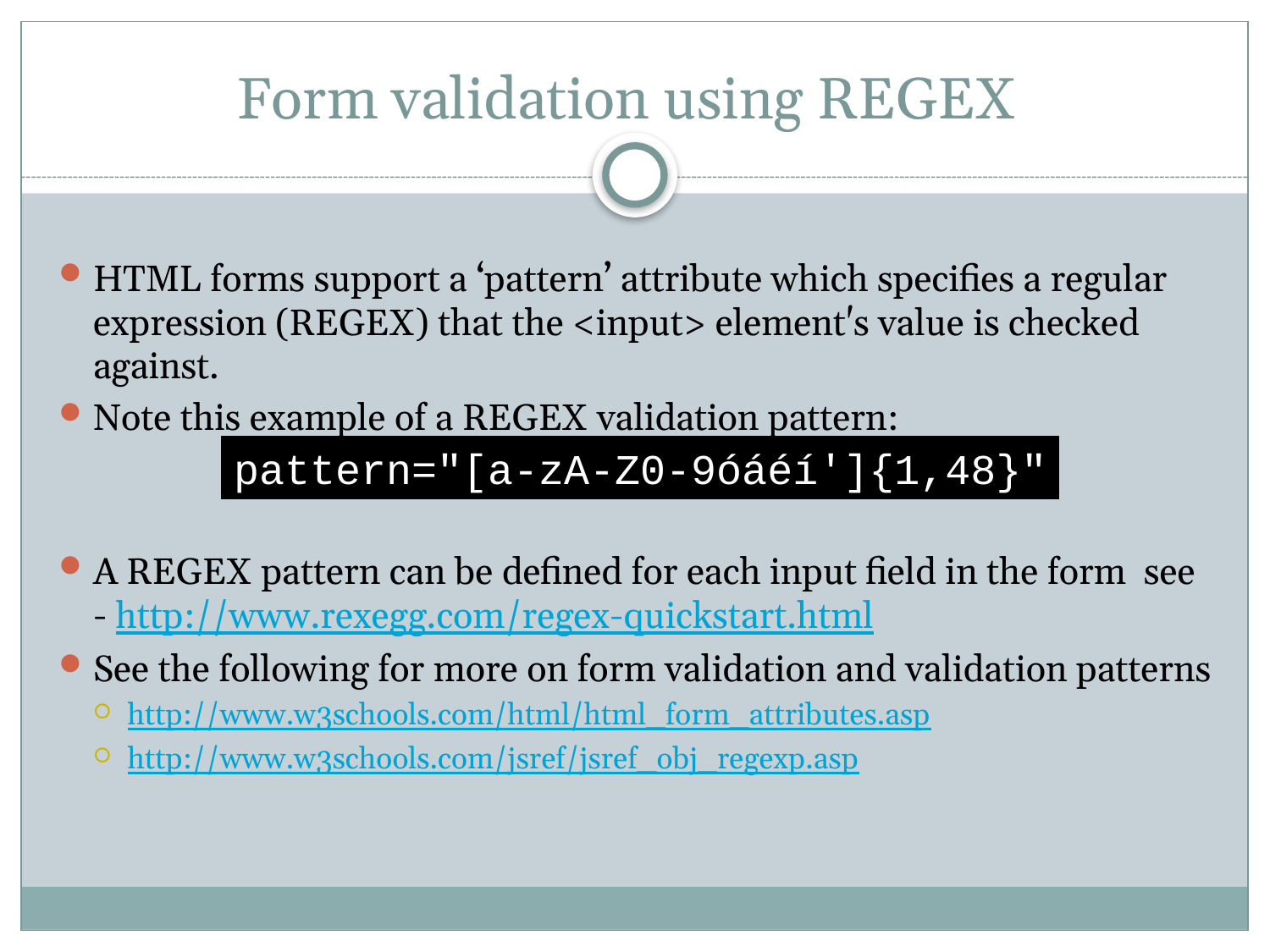

# Form validation using REGEX

HTML forms support a ‘pattern’ attribute which specifies a regular expression (REGEX) that the <input> element's value is checked against.
Note this example of a REGEX validation pattern:

A REGEX pattern can be defined for each input field in the form  see - http://www.rexegg.com/regex-quickstart.html
See the following for more on form validation and validation patterns
http://www.w3schools.com/html/html_form_attributes.asp
http://www.w3schools.com/jsref/jsref_obj_regexp.asp

pattern="[a-zA-Z0-9óáéí']{1,48}"